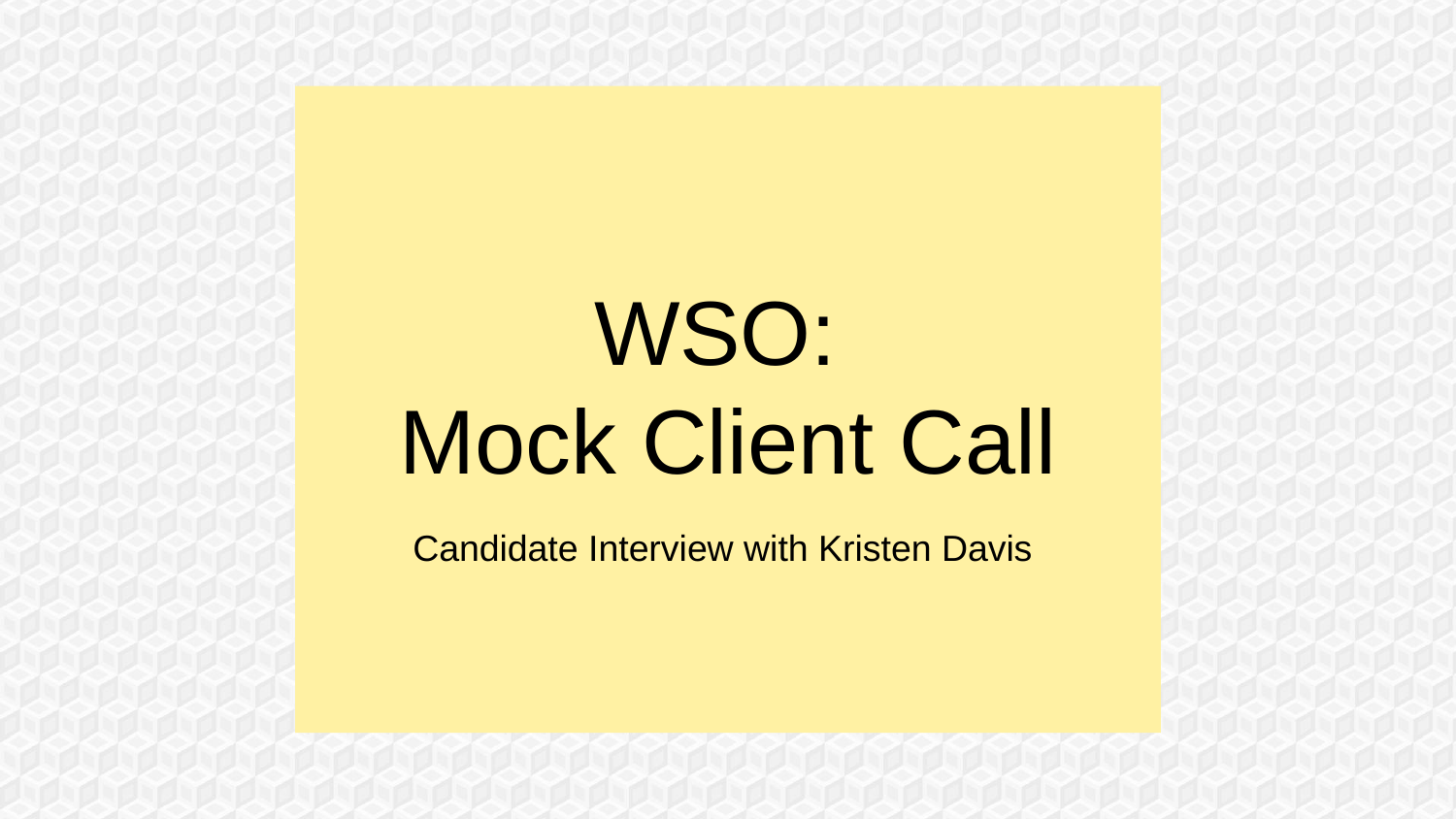

# WSO:
Mock Client Call
Candidate Interview with Kristen Davis